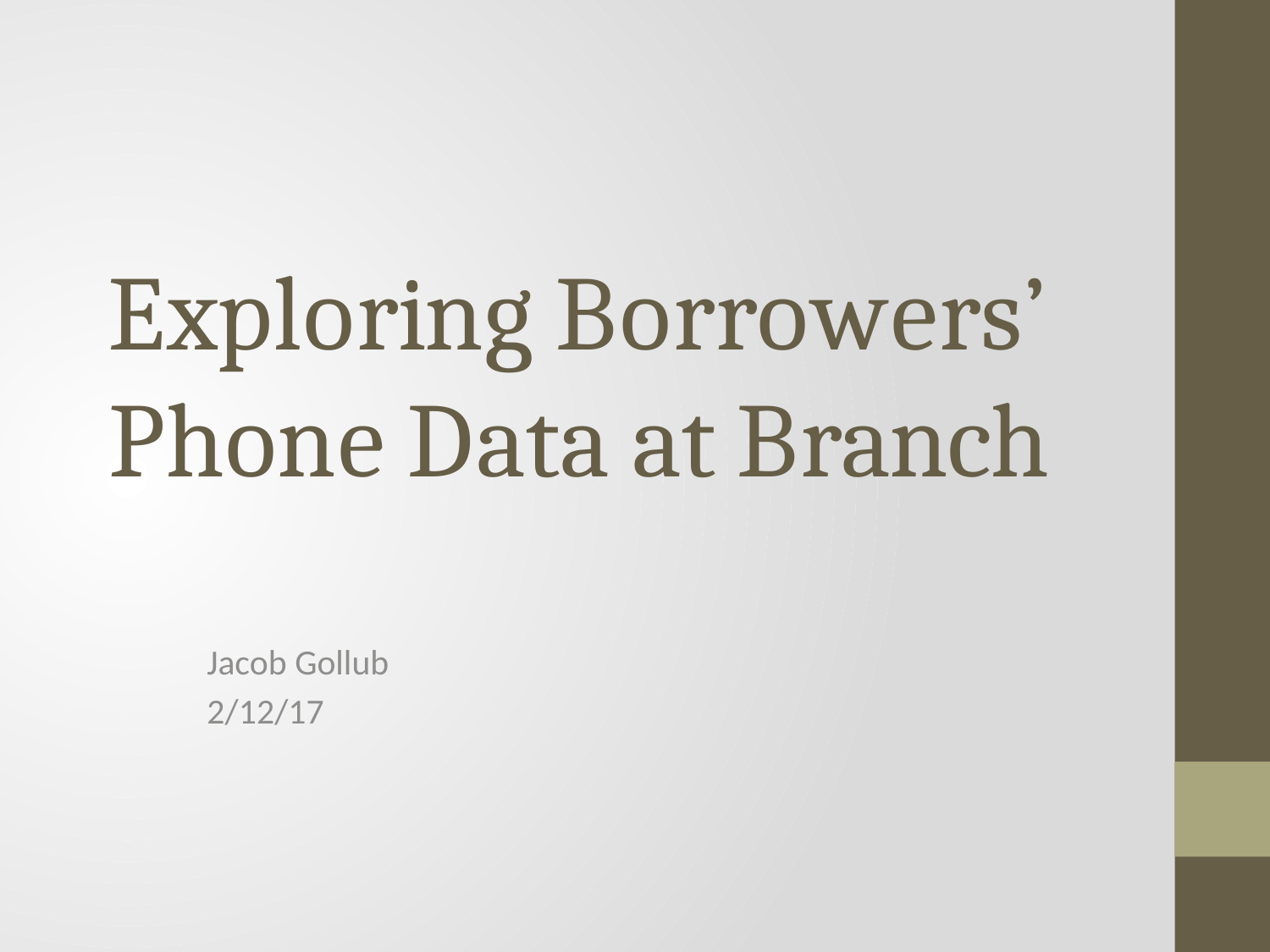

# Exploring Borrowers’ Phone Data at Branch
Jacob Gollub
2/12/17